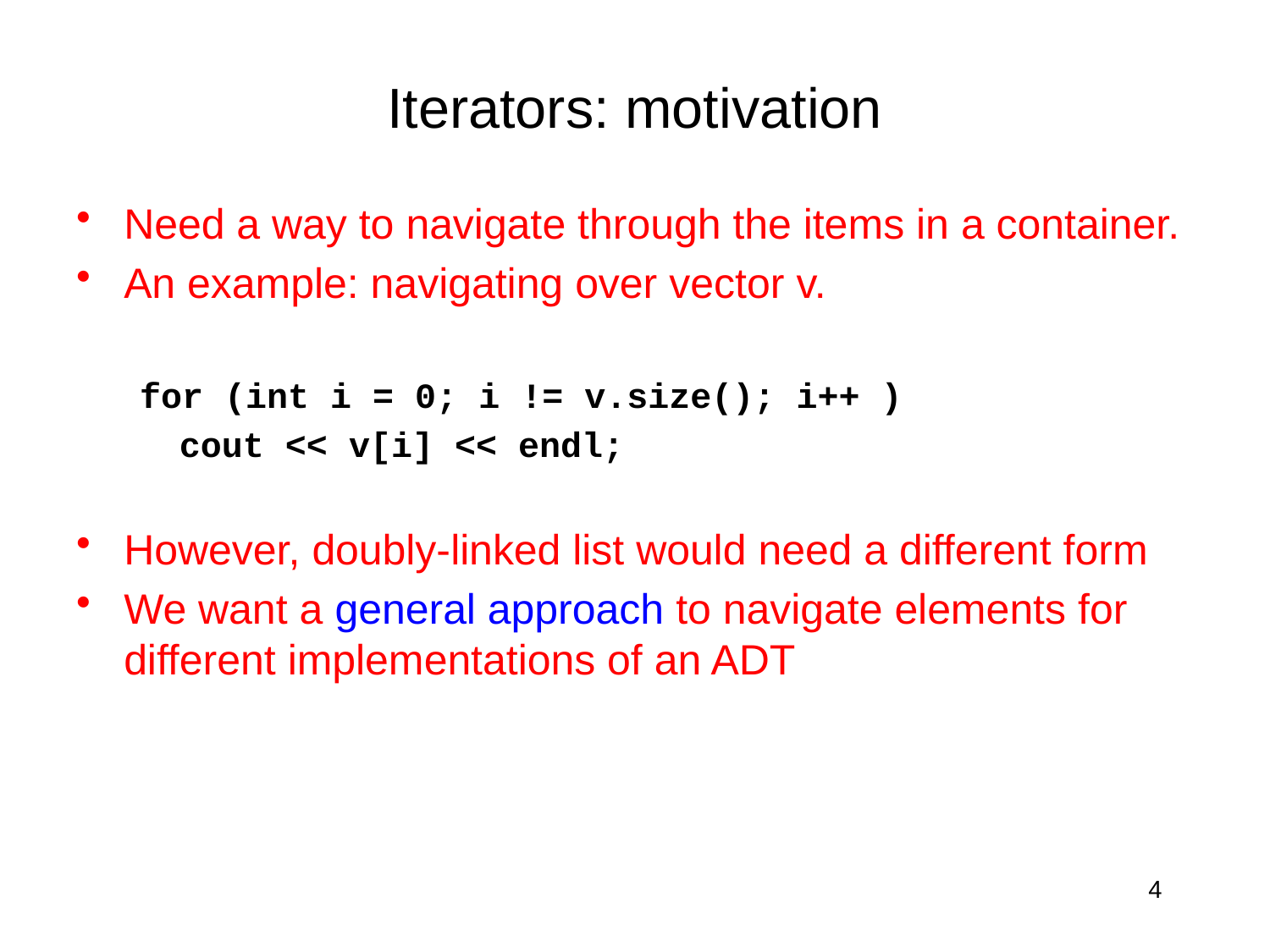

# Iterators: motivation
Need a way to navigate through the items in a container.
An example: navigating over vector v.

for (int i = 0; i != v.size(); i++ )
	cout << v[i] << endl;

However, doubly-linked list would need a different form
We want a general approach to navigate elements for different implementations of an ADT
4